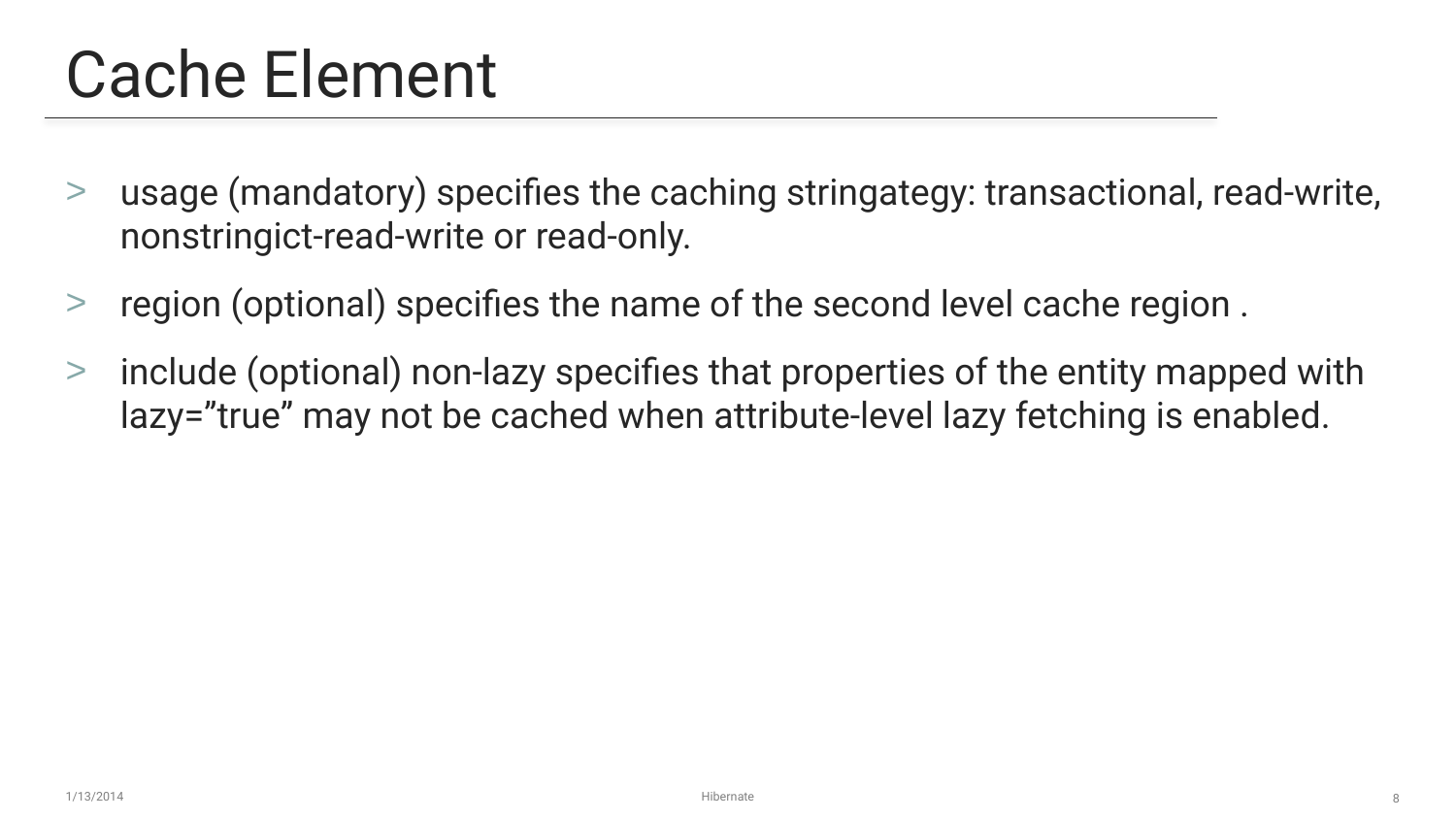

Cache Element
# usage (mandatory) specifies the caching stringategy: transactional, read-write, nonstringict-read-write or read-only.
region (optional) specifies the name of the second level cache region .
include (optional) non-lazy specifies that properties of the entity mapped with lazy=”true” may not be cached when attribute-level lazy fetching is enabled.
1/13/2014
Hibernate
8